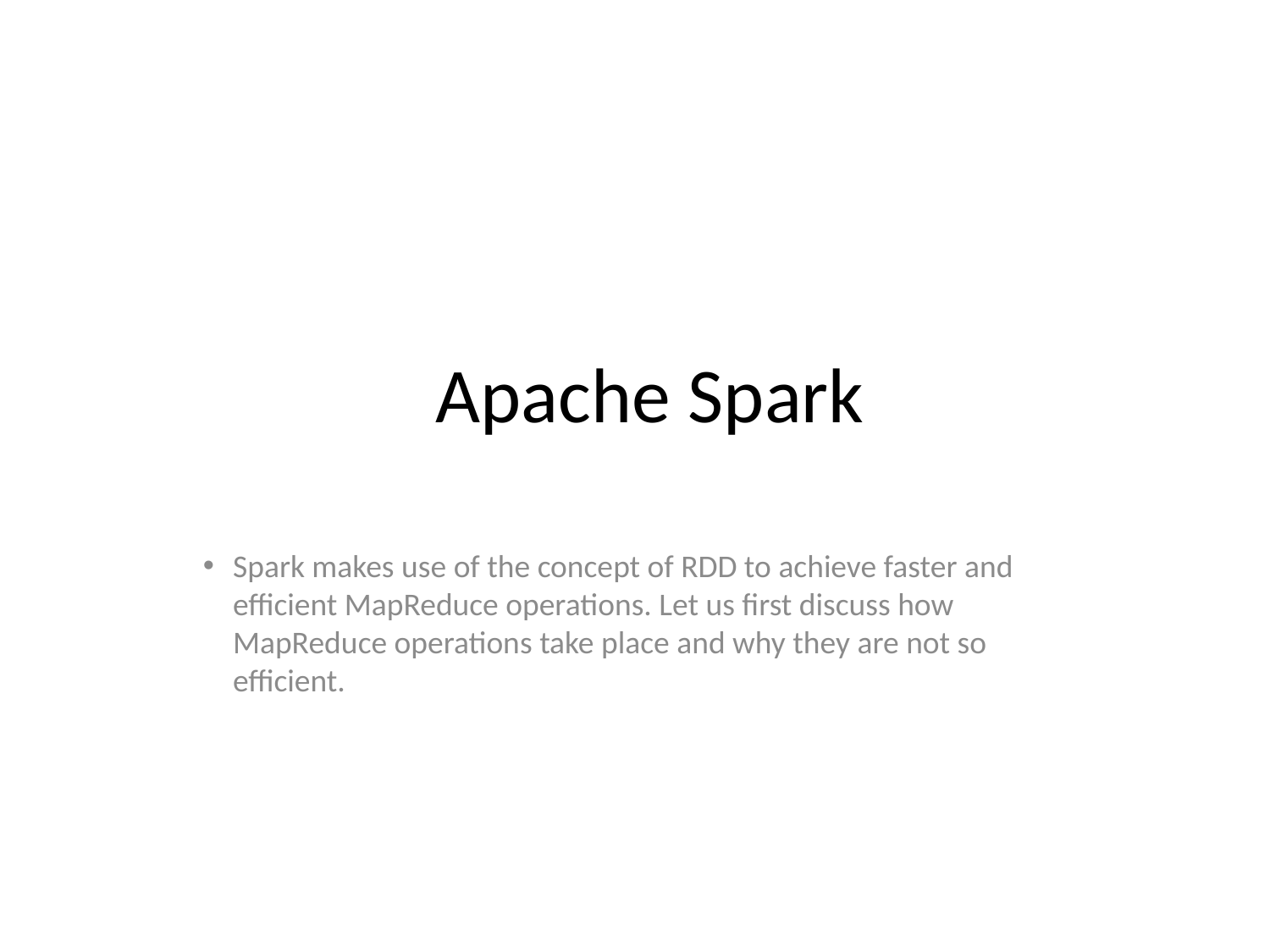

Apache Spark
Spark makes use of the concept of RDD to achieve faster and efficient MapReduce operations. Let us first discuss how MapReduce operations take place and why they are not so efficient.